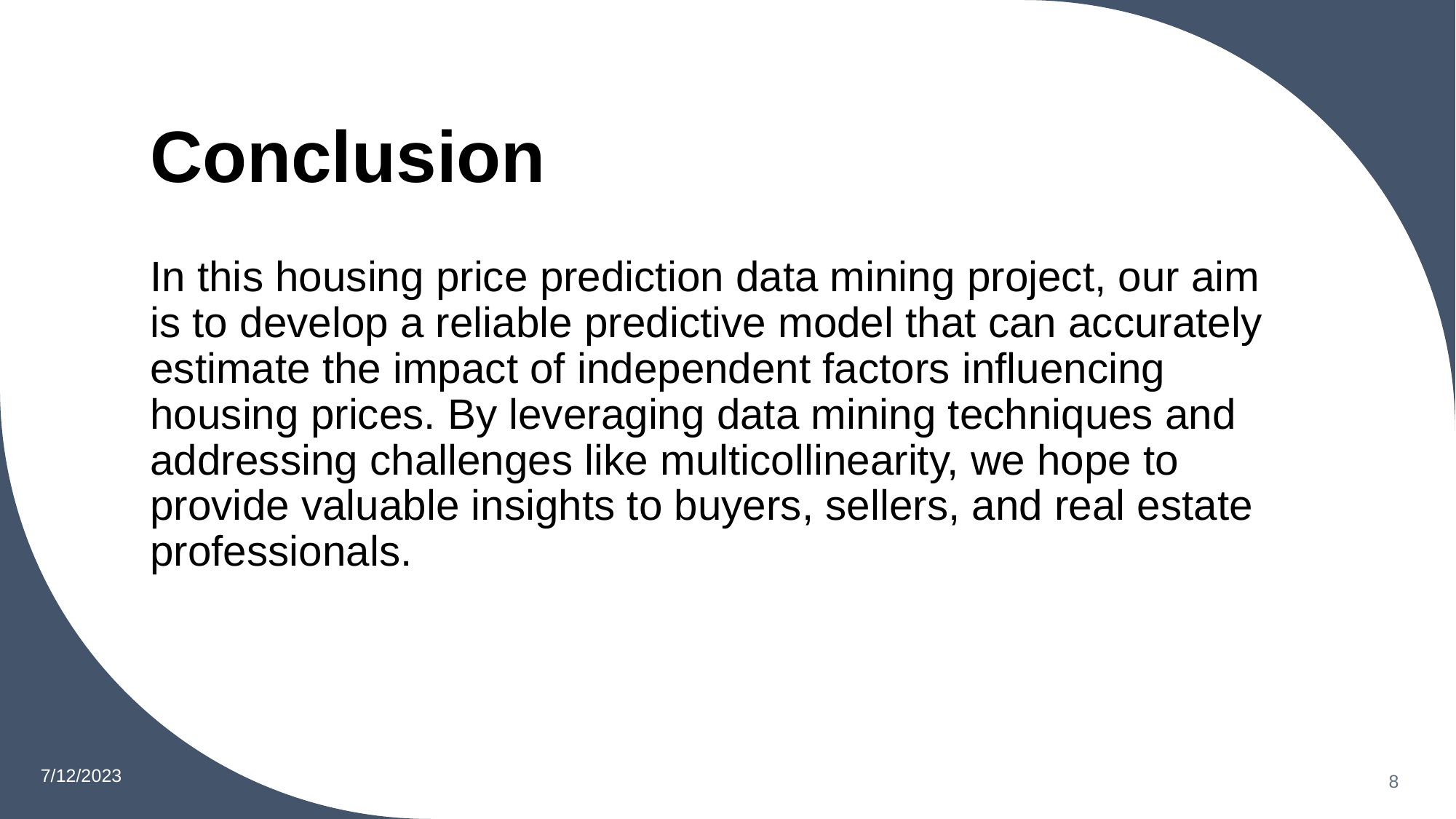

# Conclusion
In this housing price prediction data mining project, our aim is to develop a reliable predictive model that can accurately estimate the impact of independent factors influencing housing prices. By leveraging data mining techniques and addressing challenges like multicollinearity, we hope to provide valuable insights to buyers, sellers, and real estate professionals.
7/12/2023
8